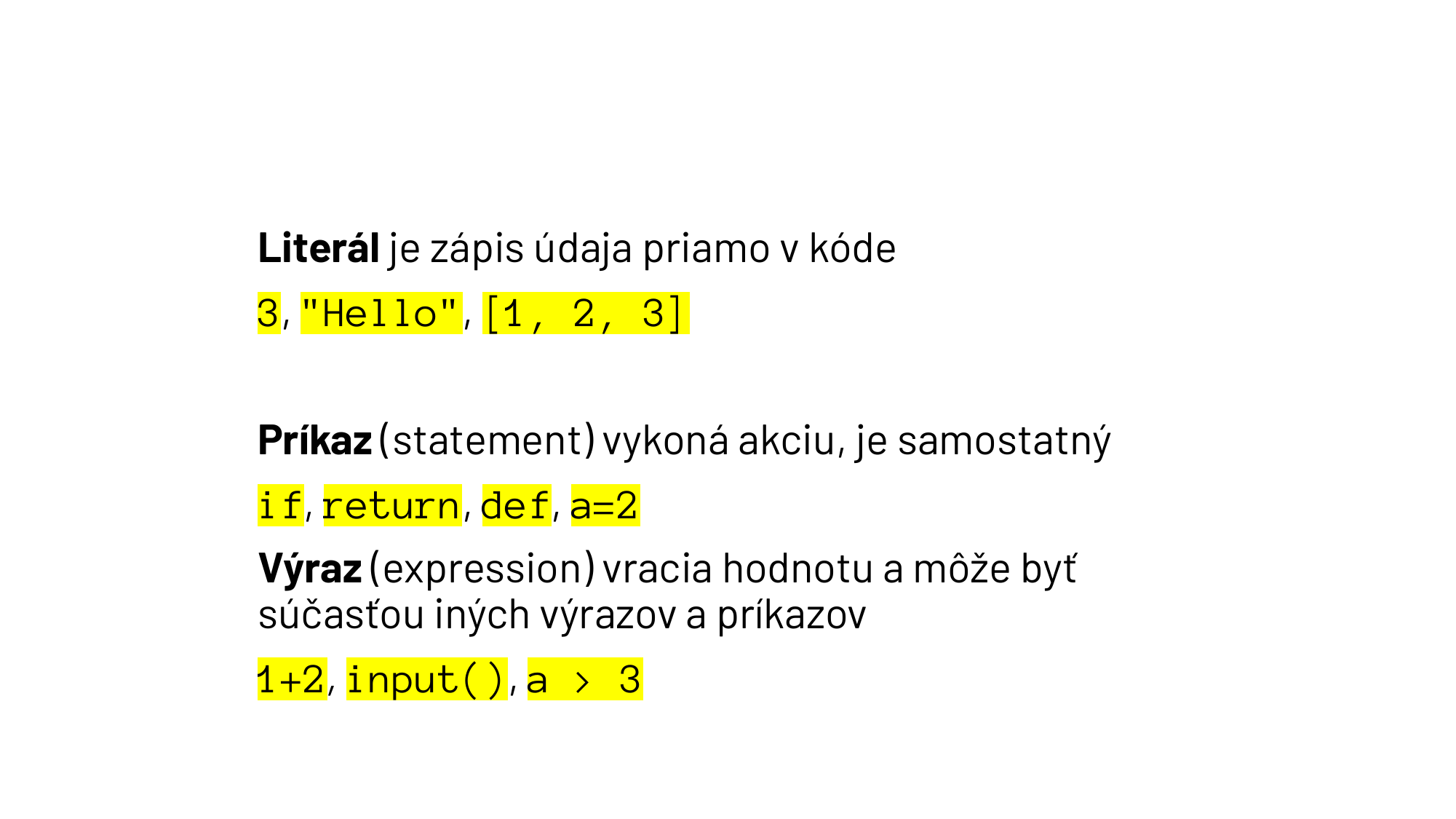

#
Literál je zápis údaja priamo v kóde
3, "Hello", [1, 2, 3]

Príkaz (statement) vykoná akciu, je samostatný
if, return, def, a=2
Výraz (expression) vracia hodnotu a môže byť súčasťou iných výrazov a príkazov
1+2, input(), a > 3